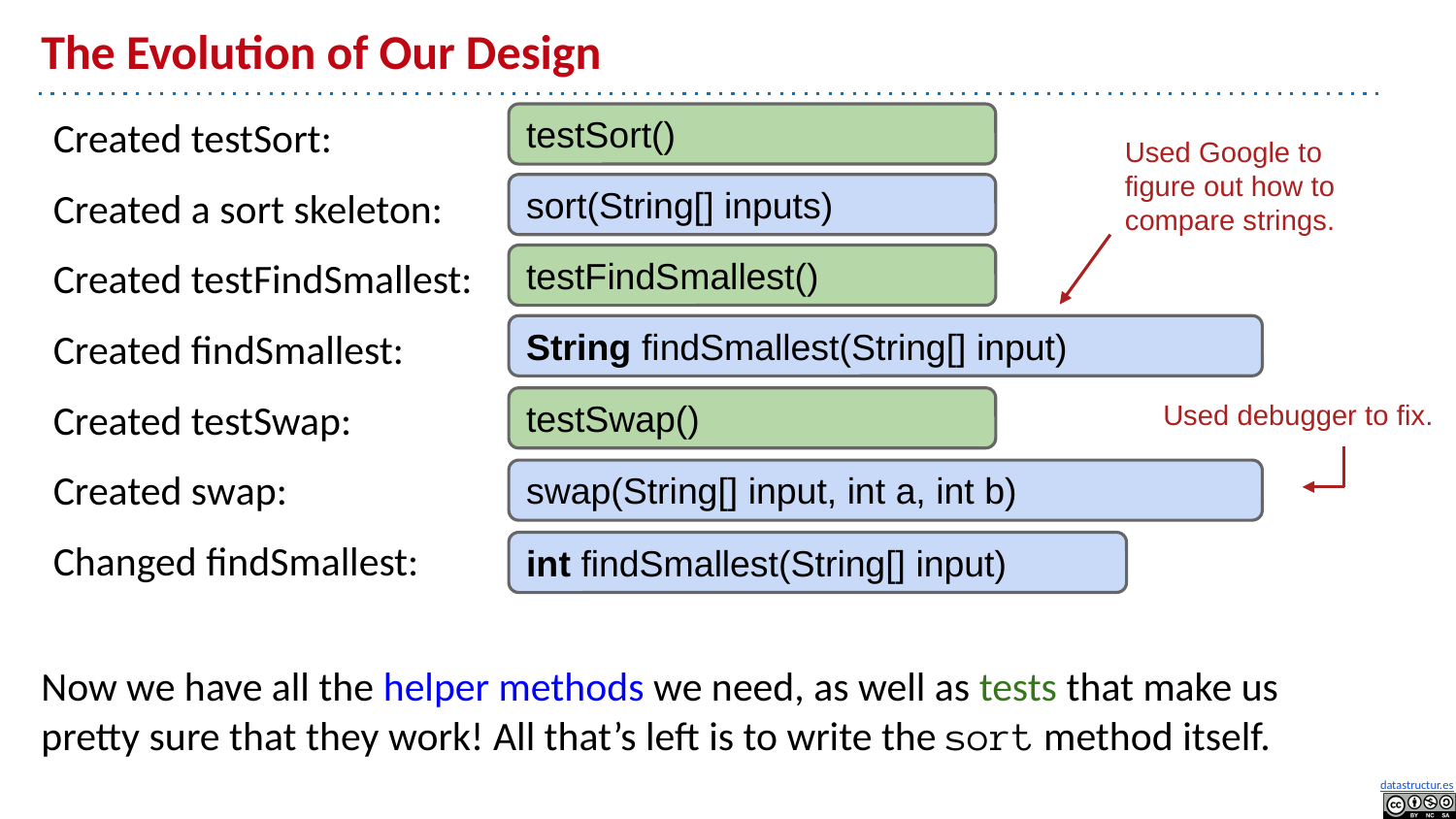

# The Evolution of Our Design
Created testSort:
Created a sort skeleton:
Created testFindSmallest:
Created findSmallest:
Created testSwap:
Created swap:
Changed findSmallest:
testSort()
Used Google to figure out how to compare strings.
sort(String[] inputs)
testFindSmallest()
String findSmallest(String[] input)
Used debugger to fix.
testSwap()
swap(String[] input, int a, int b)
int findSmallest(String[] input)
Now we have all the helper methods we need, as well as tests that make us pretty sure that they work! All that’s left is to write the sort method itself.